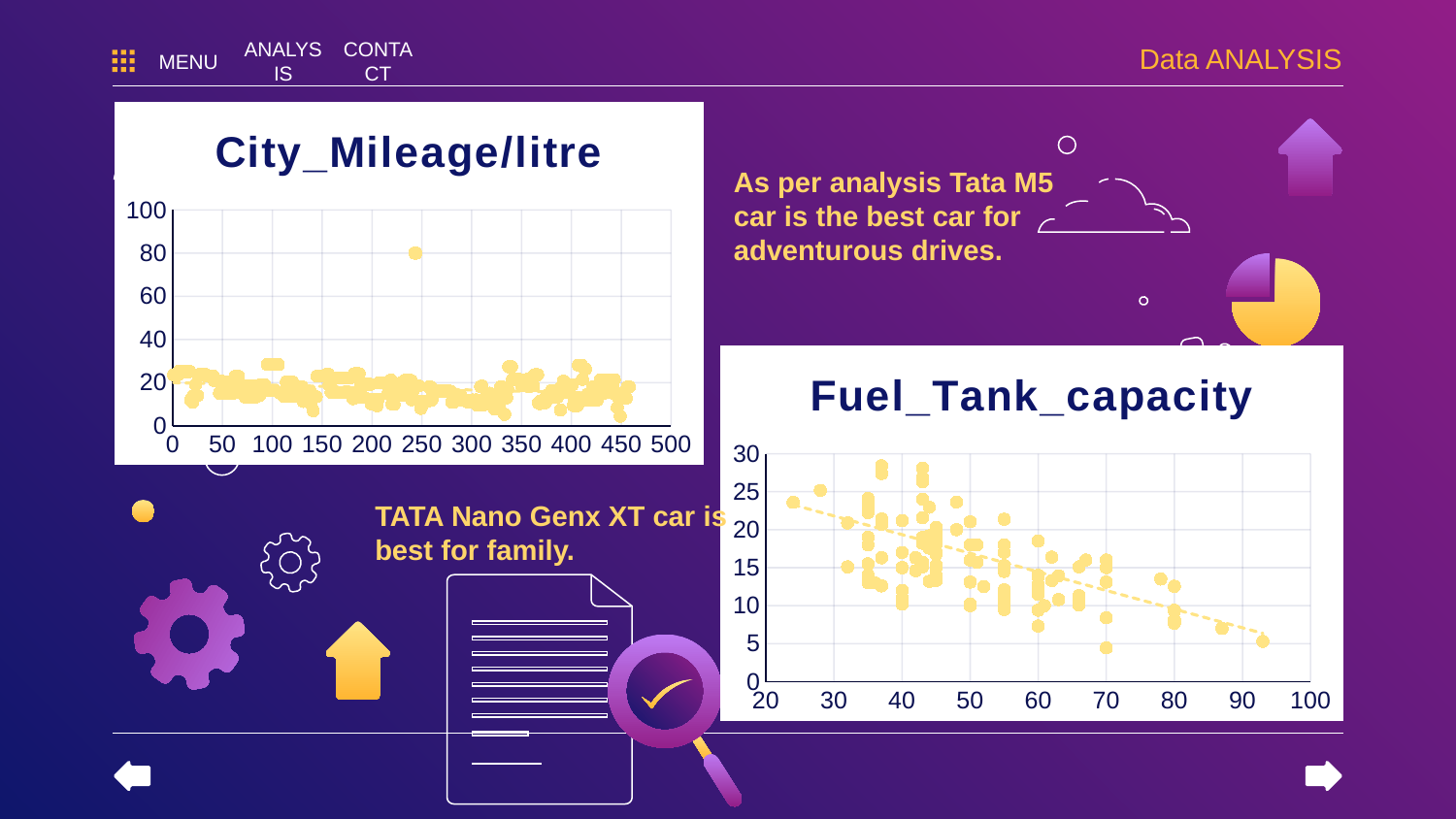

Data ANALYSIS
MENU
ANALYSIS
CONTACT

### Chart: City_Mileage/litre

| Category | City_Mileage_km_litre |
|---|---|

As per analysis Tata M5 car is the best car for adventurous drives.

### Chart: Fuel_Tank_capacity

| Category | City_Mileage_km_litre |
|---|---|

TATA Nano Genx XT car is best for family.